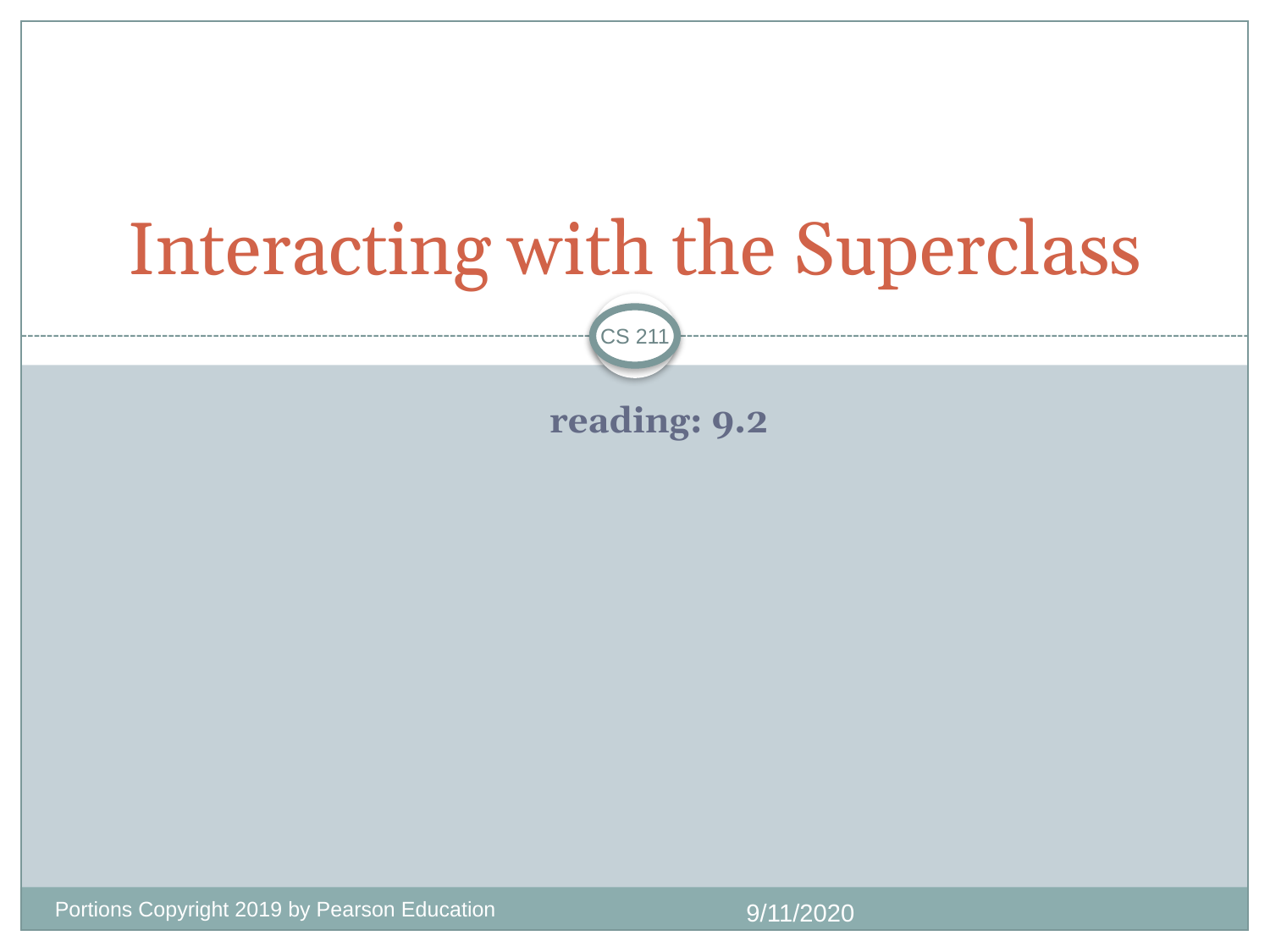

# Interacting with the Superclass
CS 211
reading: 9.2

Portions Copyright 2019 by Pearson Education
9/11/2020